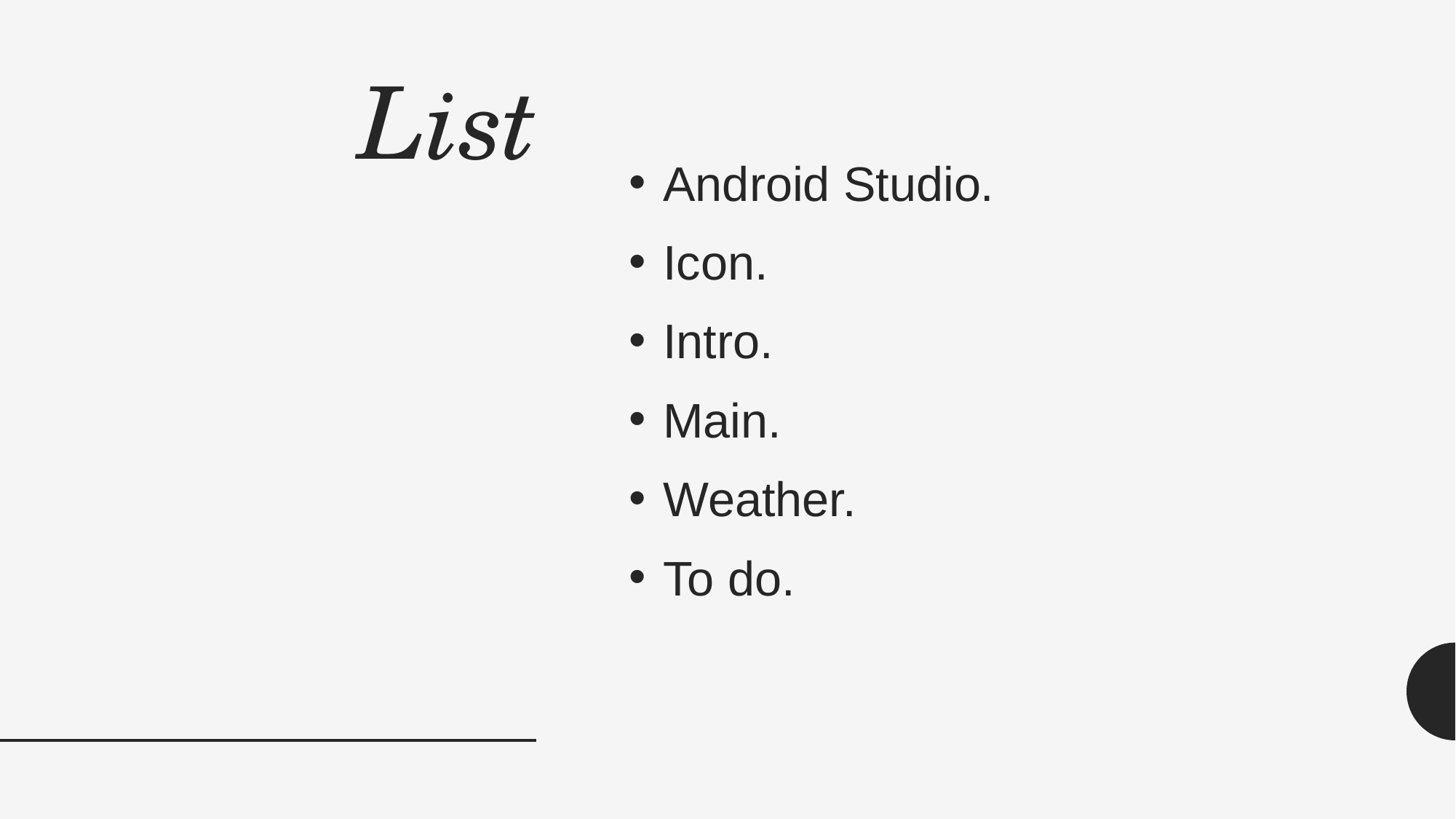

# List

Android Studio.
Icon.
Intro.
Main.
Weather.
To do.

BOTDUO PROJECT